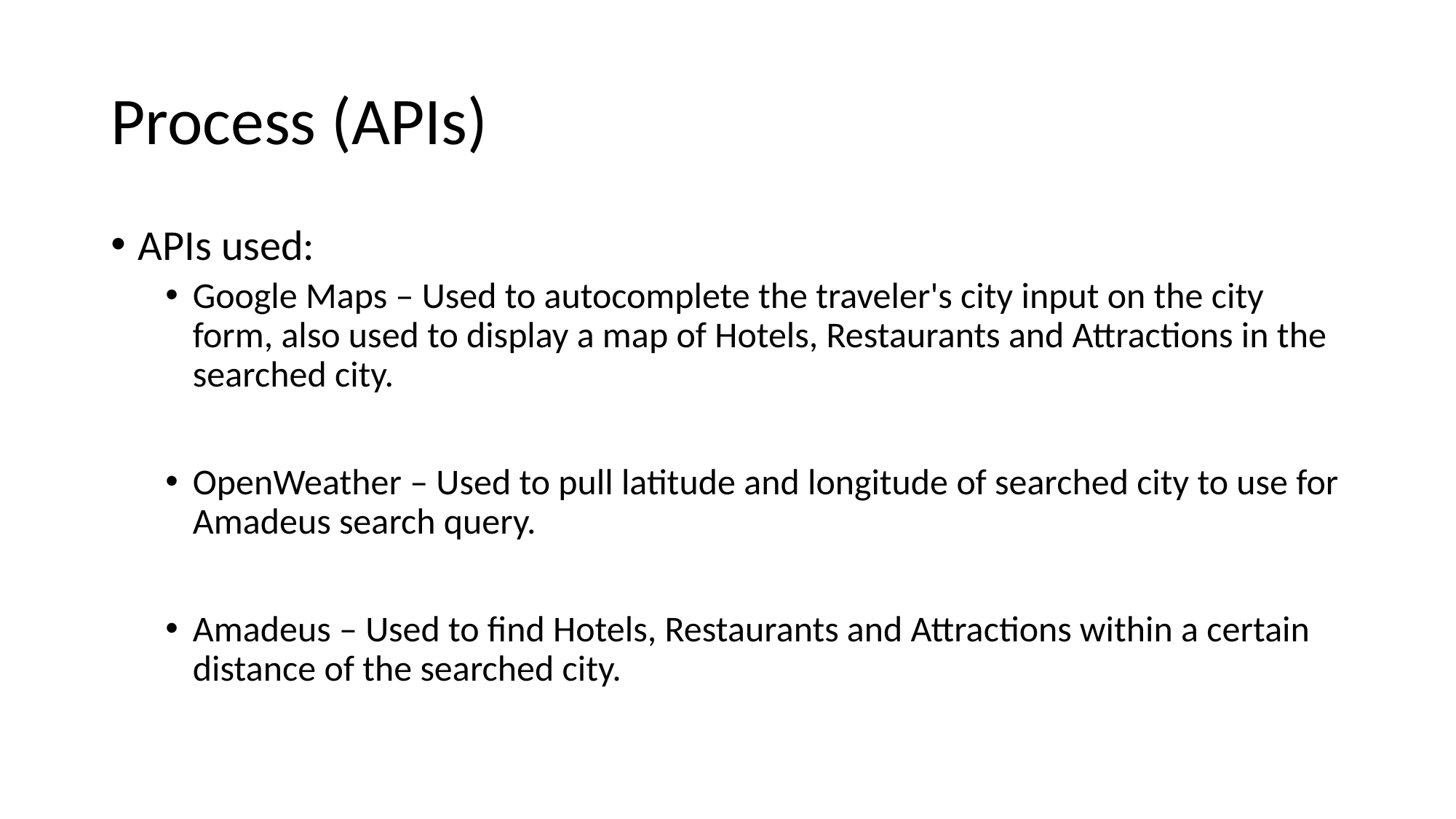

# Process (APIs)
APIs used:
Google Maps – Used to autocomplete the traveler's city input on the city form, also used to display a map of Hotels, Restaurants and Attractions in the searched city.

OpenWeather – Used to pull latitude and longitude of searched city to use for Amadeus search query.

Amadeus – Used to find Hotels, Restaurants and Attractions within a certain distance of the searched city.